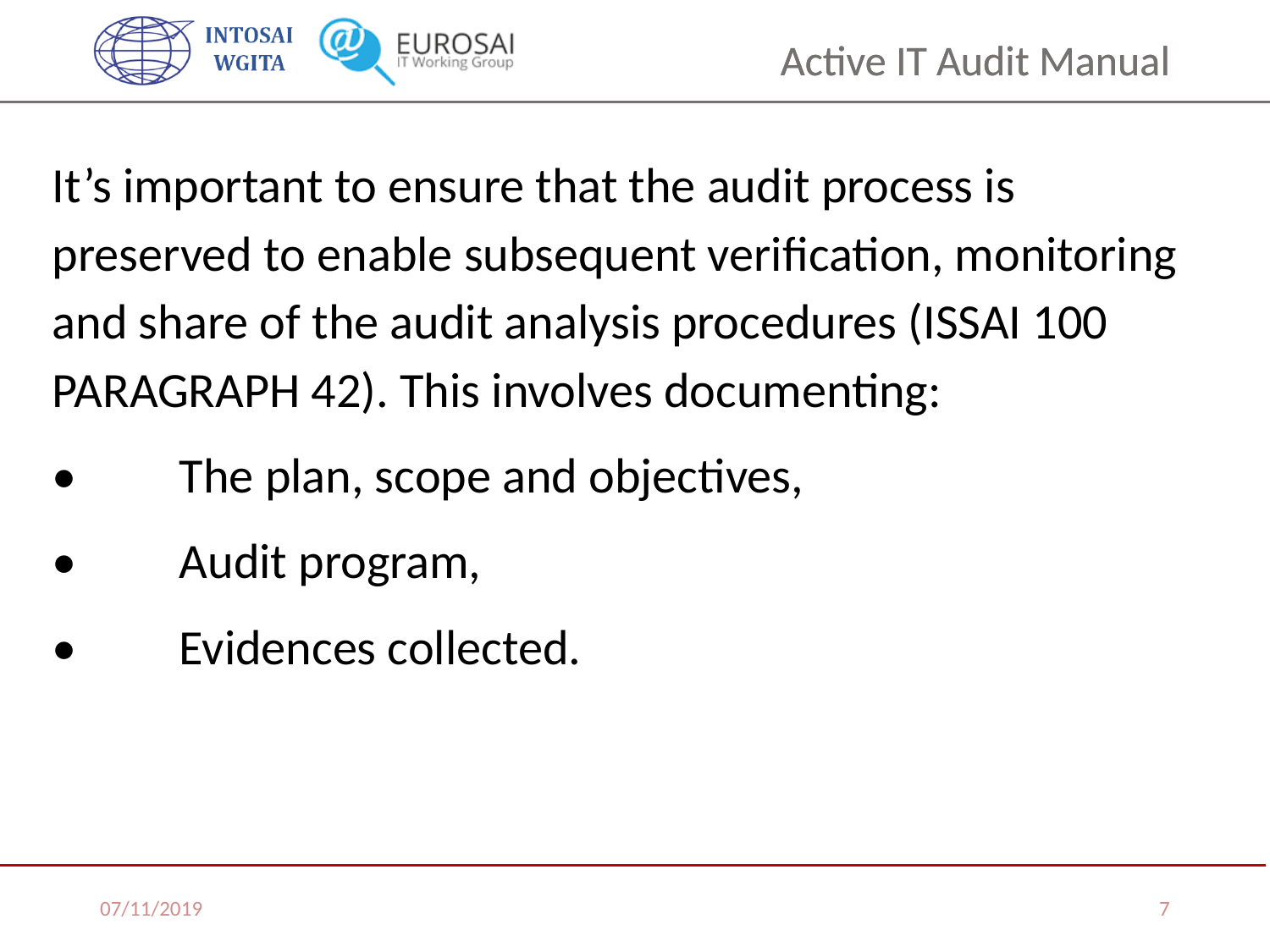

It’s important to ensure that the audit process is preserved to enable subsequent verification, monitoring and share of the audit analysis procedures (ISSAI 100 PARAGRAPH 42). This involves documenting:
•	The plan, scope and objectives,
•	Audit program,
•	Evidences collected.
07/11/2019

7